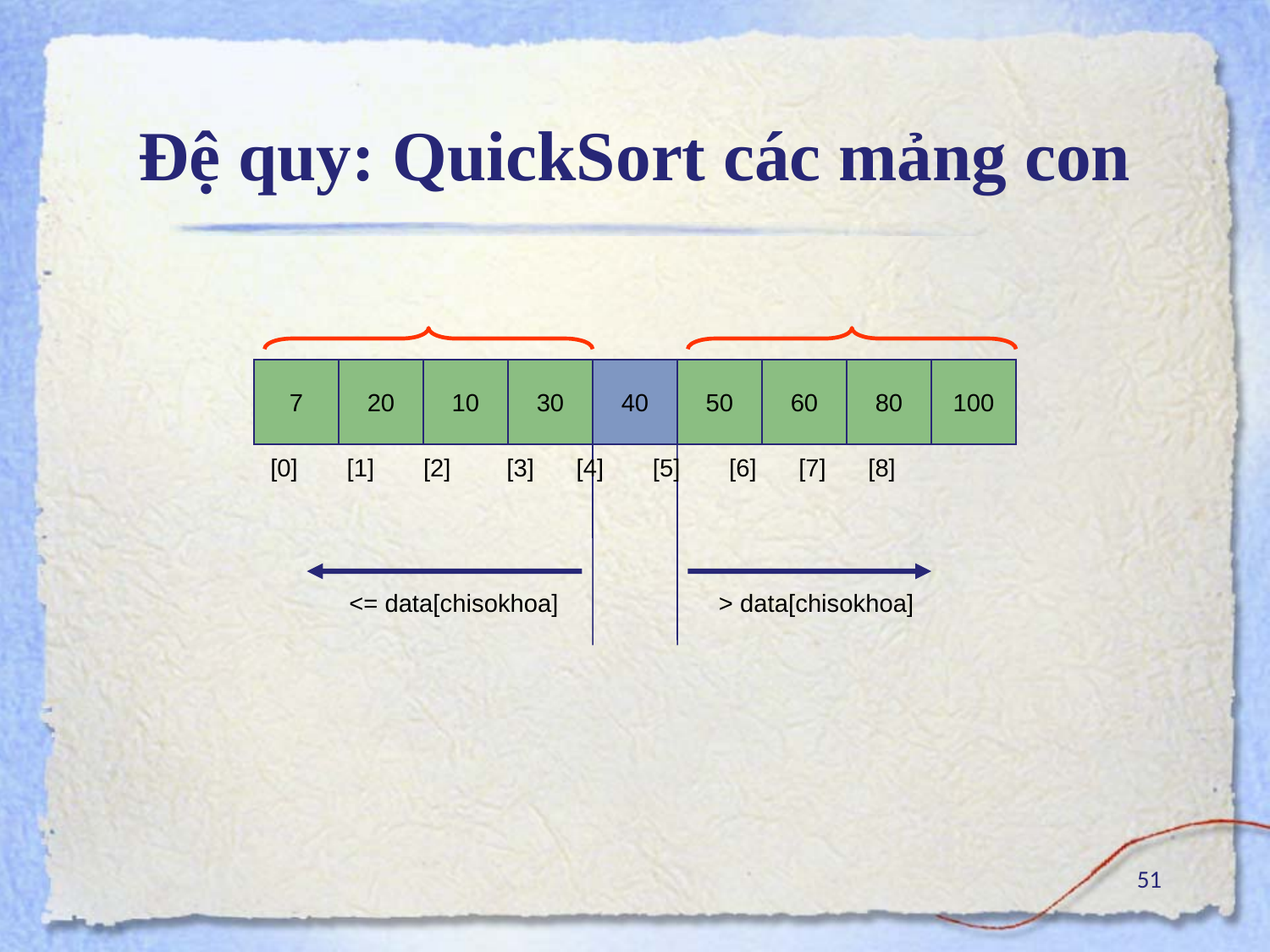

# Đệ quy: QuickSort các mảng con

7
20
10
30
40

50

60
80
100
[0]       [1]       [2]        [3]      [4]       [5]       [6]      [7]      [8]

<= data[chisokhoa]
> data[chisokhoa]
51